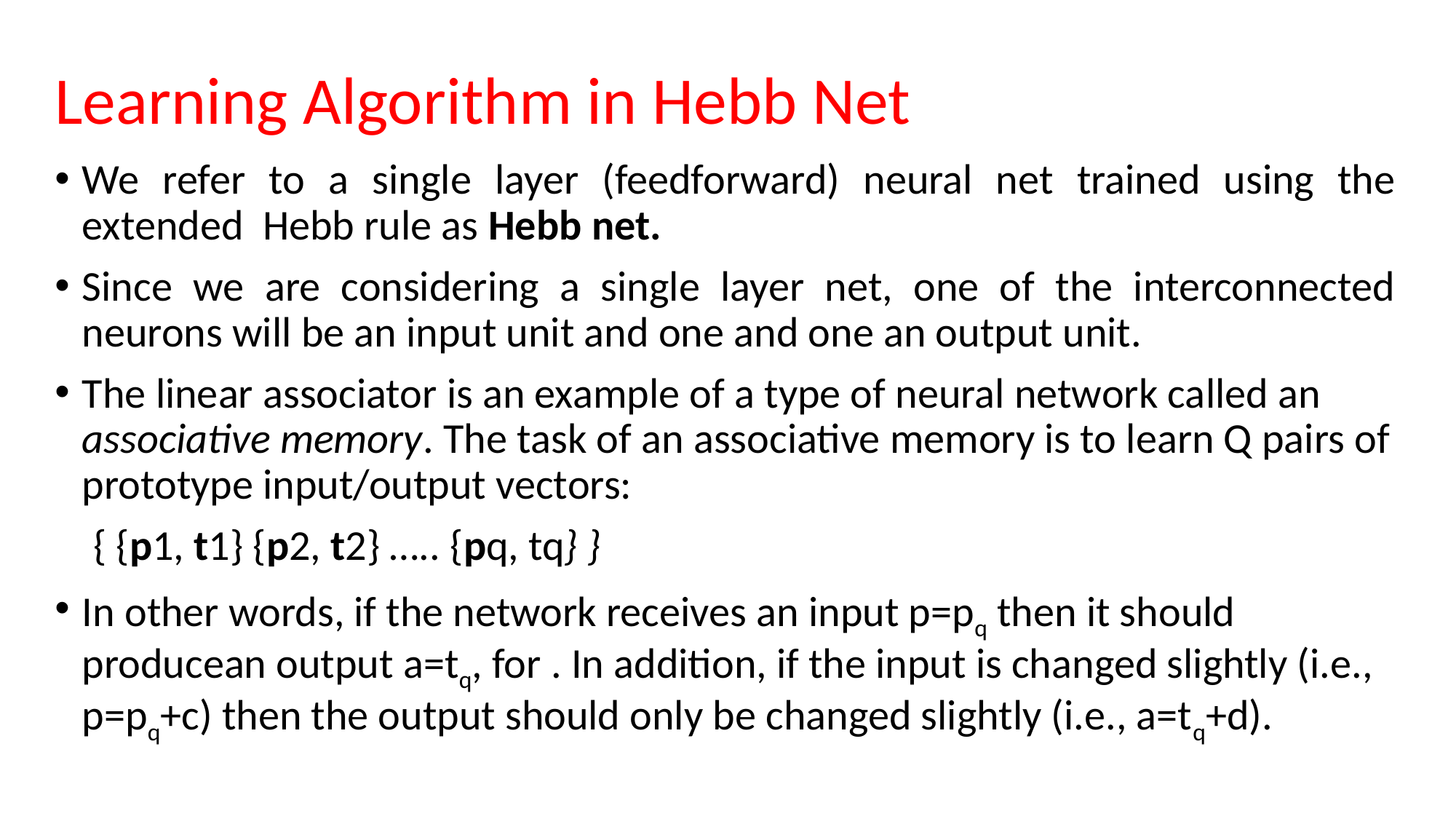

# Learning Algorithm in Hebb Net
We refer to a single layer (feedforward) neural net trained using the extended  Hebb rule as Hebb net.
Since we are considering a single layer net, one of the interconnected neurons will be an input unit and one and one an output unit.
The linear associator is an example of a type of neural network called an associative memory. The task of an associative memory is to learn Q pairs of prototype input/output vectors:
    { {p1, t1} {p2, t2} ….. {pq, tq} }
In other words, if the network receives an input p=pq then it should producean output a=tq, for . In addition, if the input is changed slightly (i.e., p=pq+c) then the output should only be changed slightly (i.e., a=tq+d).